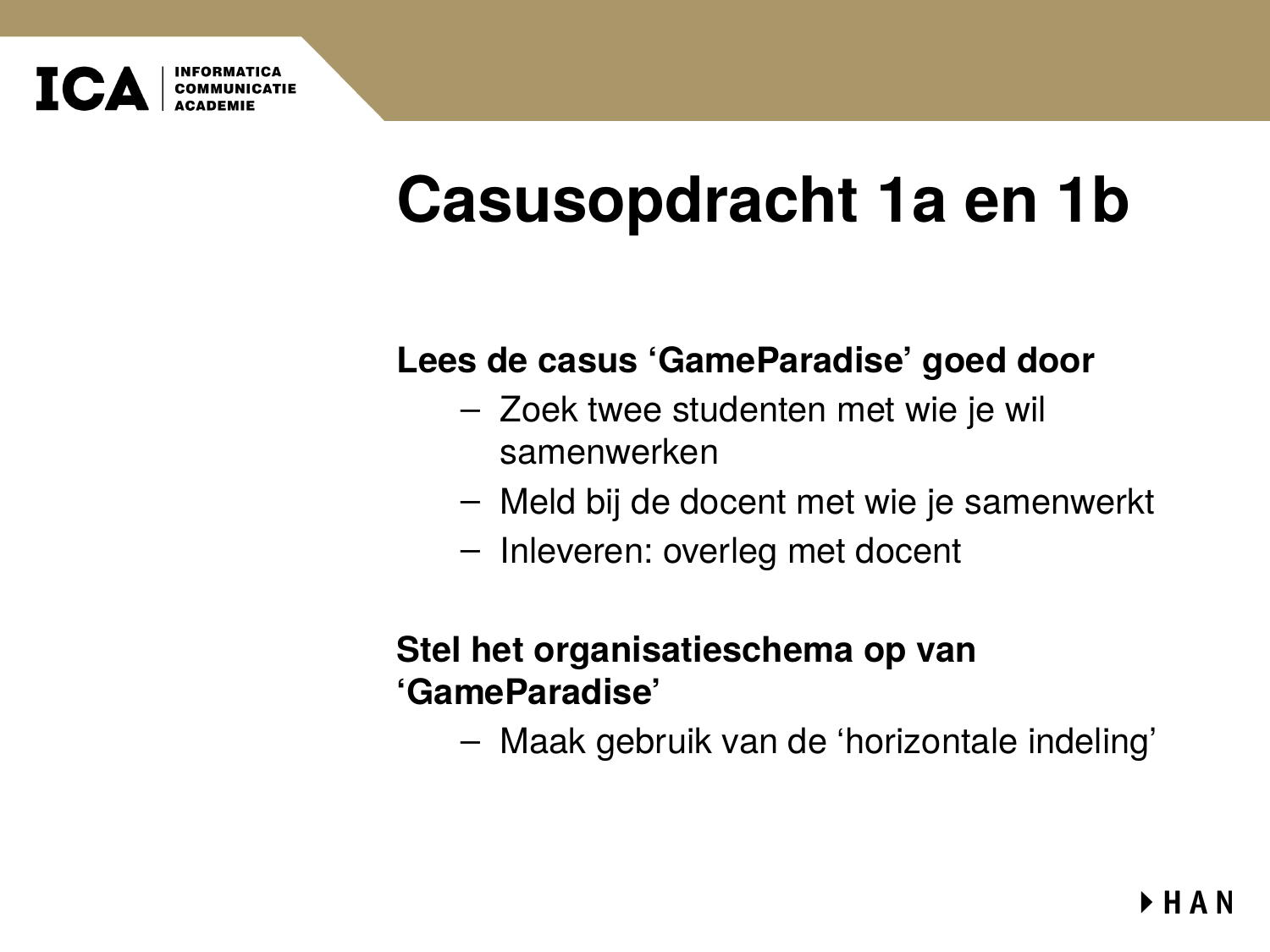

# Casusopdracht 1a en 1b

Lees de casus ‘GameParadise’ goed door
Zoek twee studenten met wie je wil samenwerken
Meld bij de docent met wie je samenwerkt
Inleveren: overleg met docent

Stel het organisatieschema op van ‘GameParadise’
Maak gebruik van de ‘horizontale indeling’